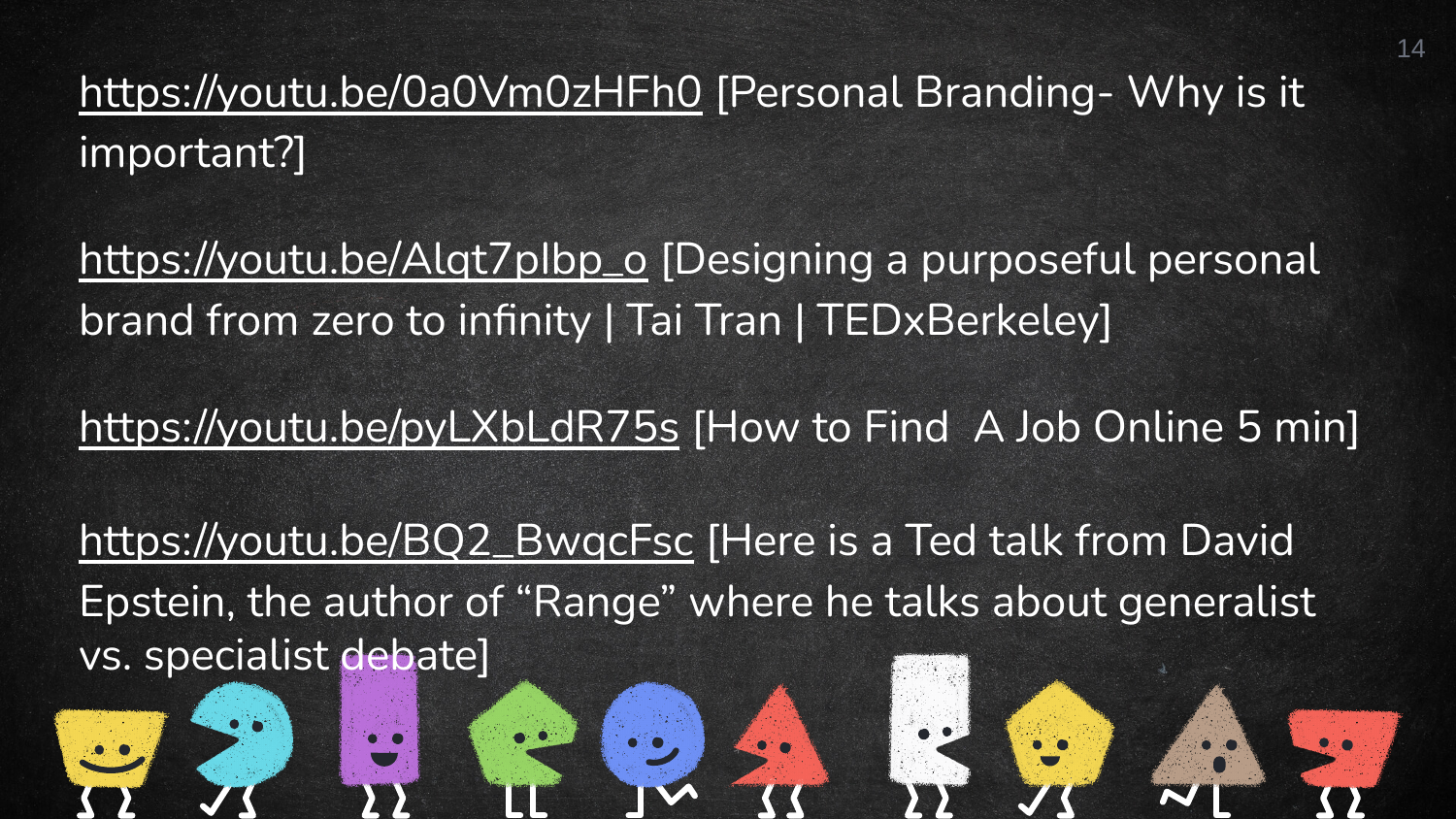

14
https://youtu.be/0a0Vm0zHFh0 [Personal Branding- Why is it important?]

https://youtu.be/Alqt7pIbp_o [Designing a purposeful personal brand from zero to infinity | Tai Tran | TEDxBerkeley]

https://youtu.be/pyLXbLdR75s [How to Find  A Job Online 5 min]

https://youtu.be/BQ2_BwqcFsc [Here is a Ted talk from David Epstein, the author of “Range” where he talks about generalist vs. specialist debate]